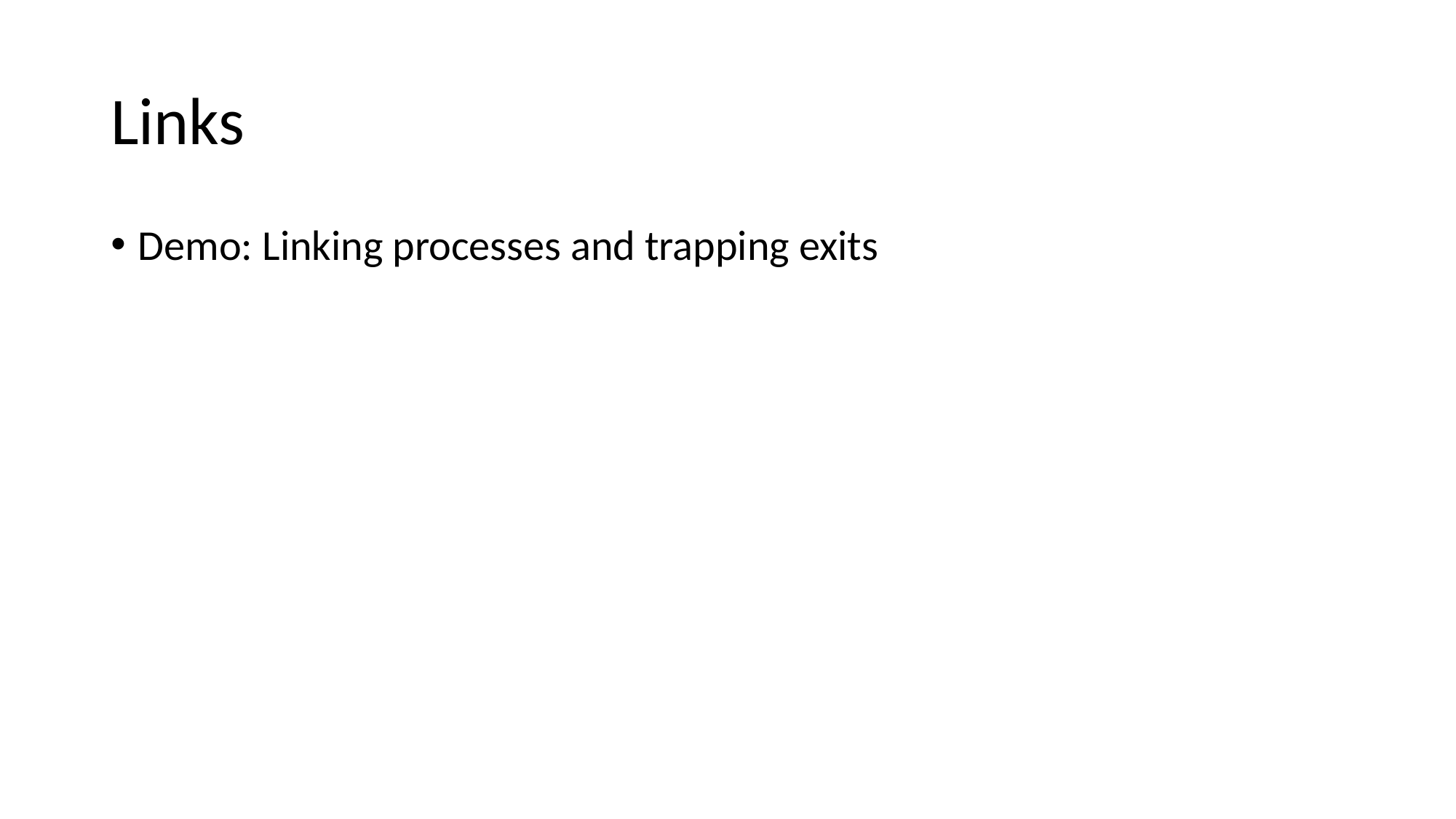

# Links
Demo: Linking processes and trapping exits